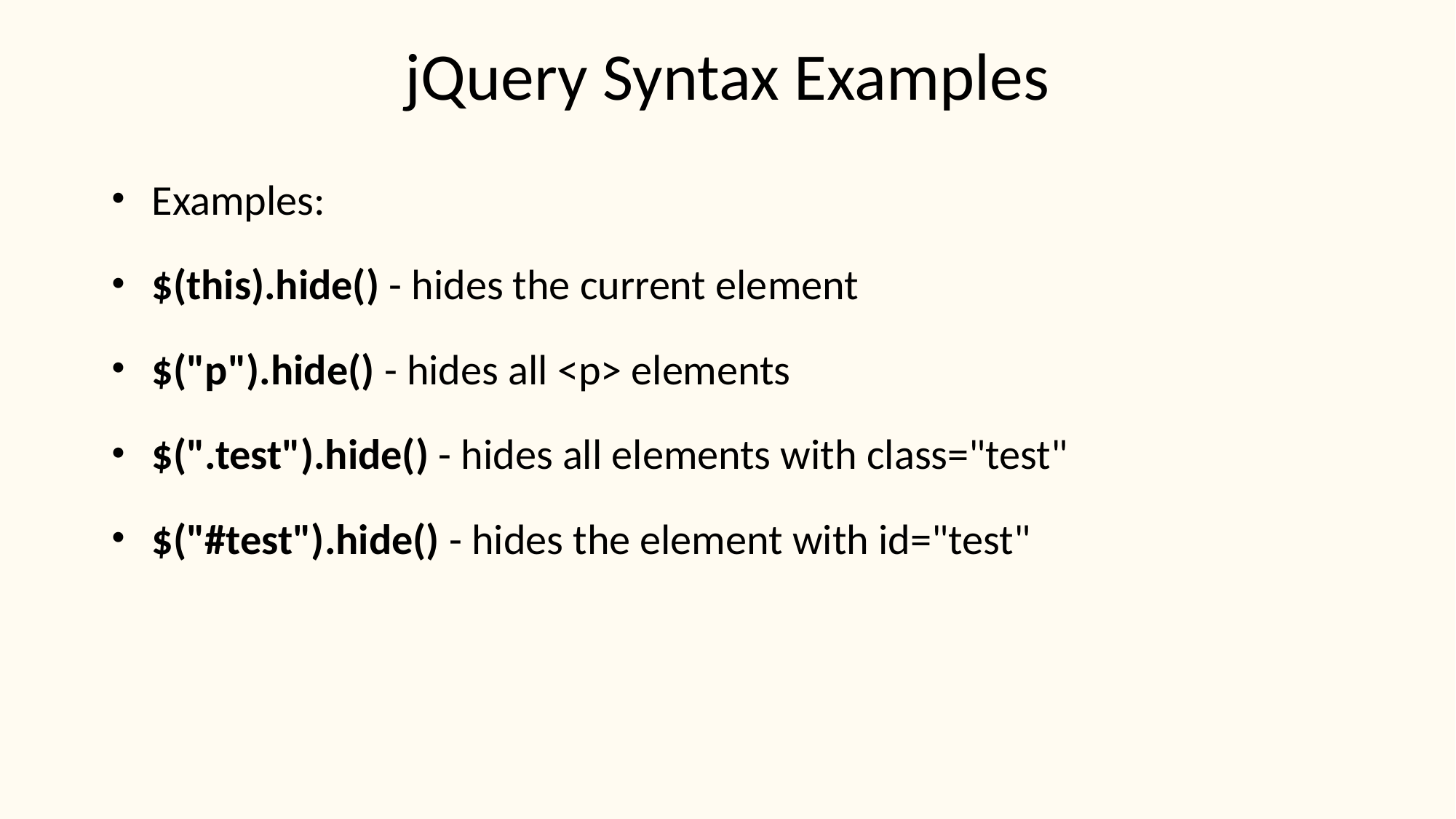

# jQuery Syntax Examples
Examples:
$(this).hide() - hides the current element
$("p").hide() - hides all <p> elements
$(".test").hide() - hides all elements with class="test"
$("#test").hide() - hides the element with id="test"